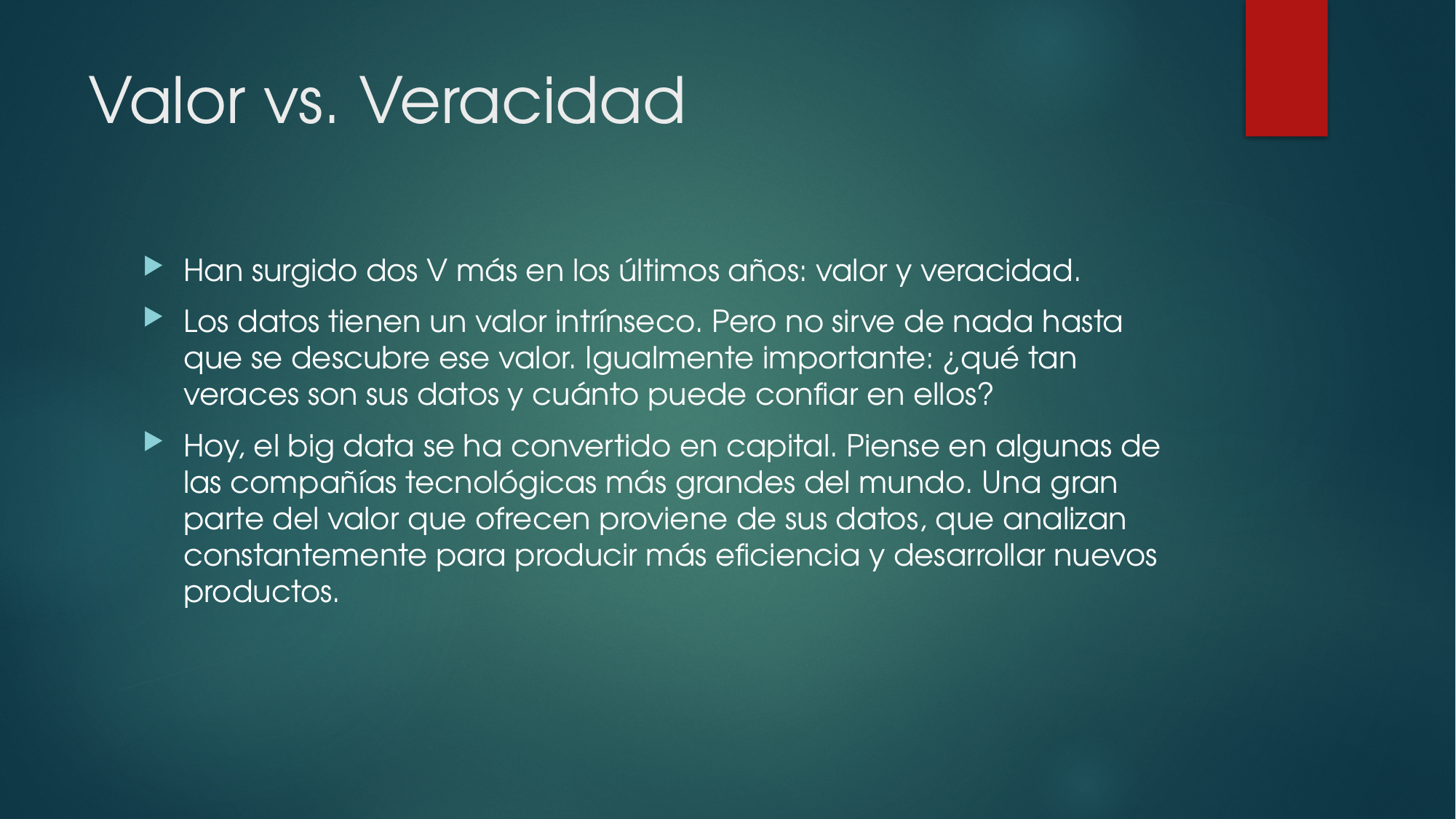

# Valor vs. Veracidad
Han surgido dos V más en los últimos años: valor y veracidad.
Los datos tienen un valor intrínseco. Pero no sirve de nada hasta que se descubre ese valor. Igualmente importante: ¿qué tan veraces son sus datos y cuánto puede confiar en ellos?
Hoy, el big data se ha convertido en capital. Piense en algunas de las compañías tecnológicas más grandes del mundo. Una gran parte del valor que ofrecen proviene de sus datos, que analizan constantemente para producir más eficiencia y desarrollar nuevos productos.